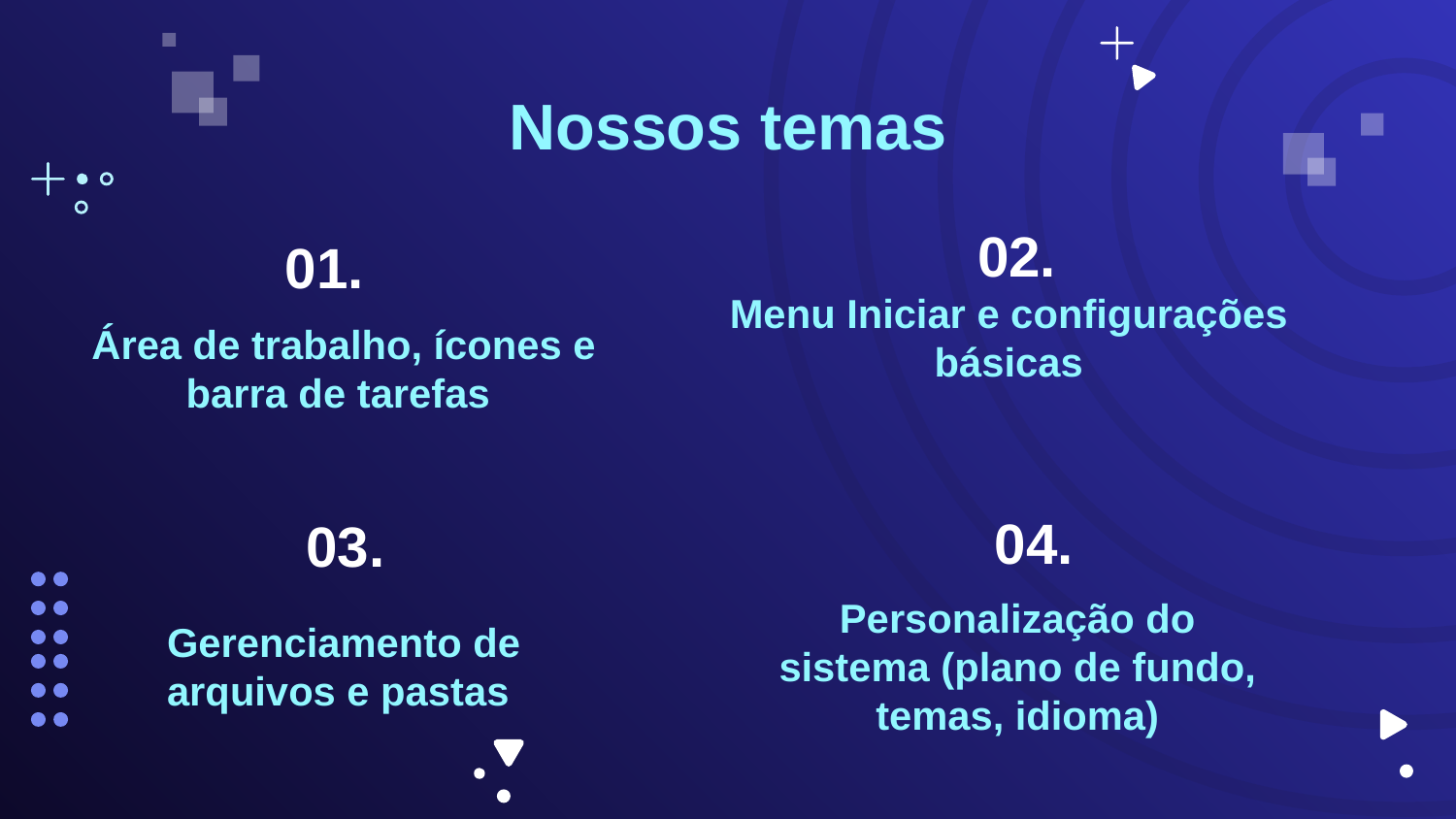

Nossos temas
02.
01.
# Área de trabalho, ícones e barra de tarefas
Menu Iniciar e configurações básicas
04.
03.
Gerenciamento de arquivos e pastas
Personalização do sistema (plano de fundo, temas, idioma)